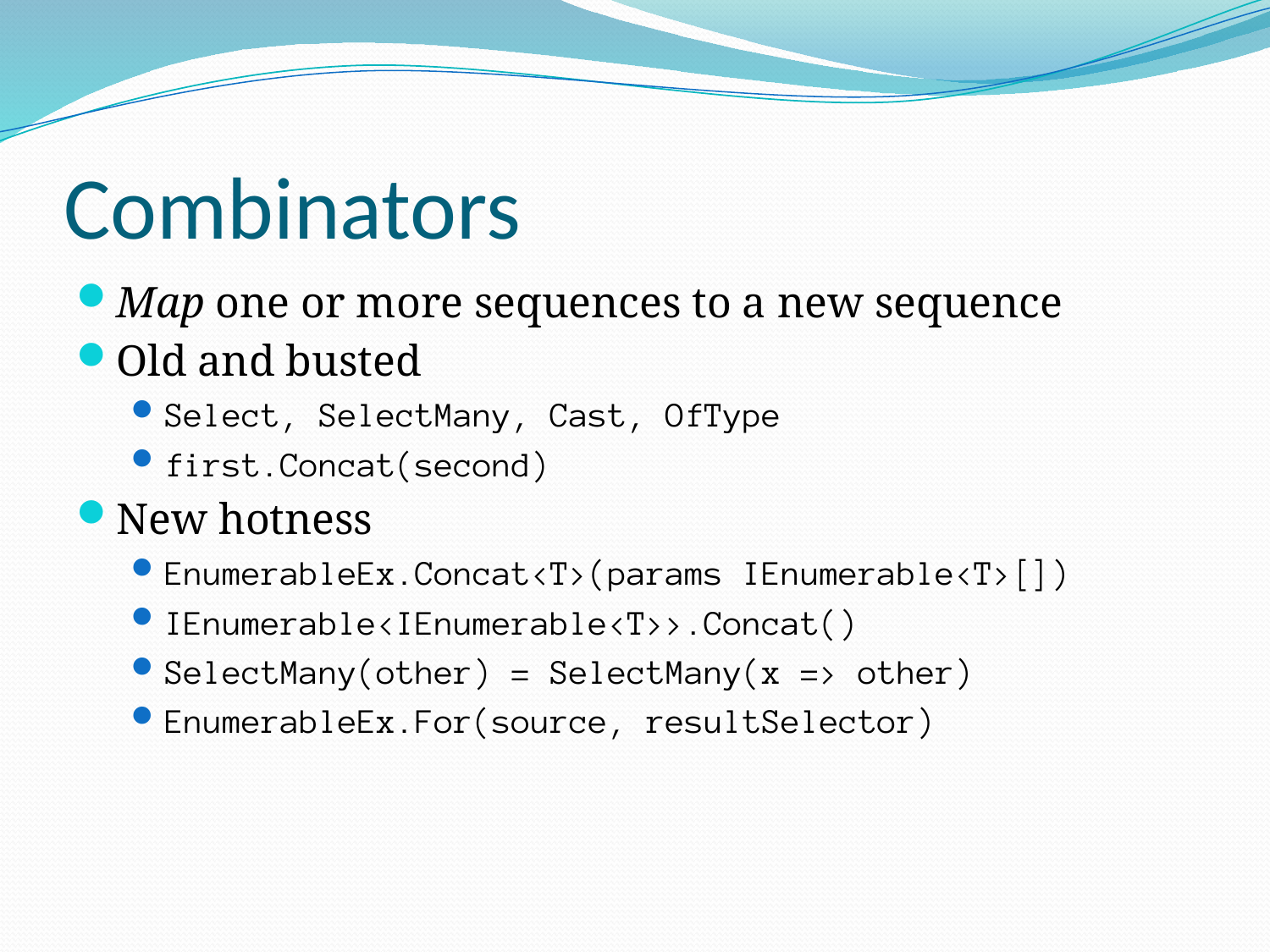

# Combinators
Map one or more sequences to a new sequence
Old and busted
Select, SelectMany, Cast, OfType
first.Concat(second)
New hotness
EnumerableEx.Concat<T>(params IEnumerable<T>[])
IEnumerable<IEnumerable<T>>.Concat()
SelectMany(other) = SelectMany(x => other)
EnumerableEx.For(source, resultSelector)